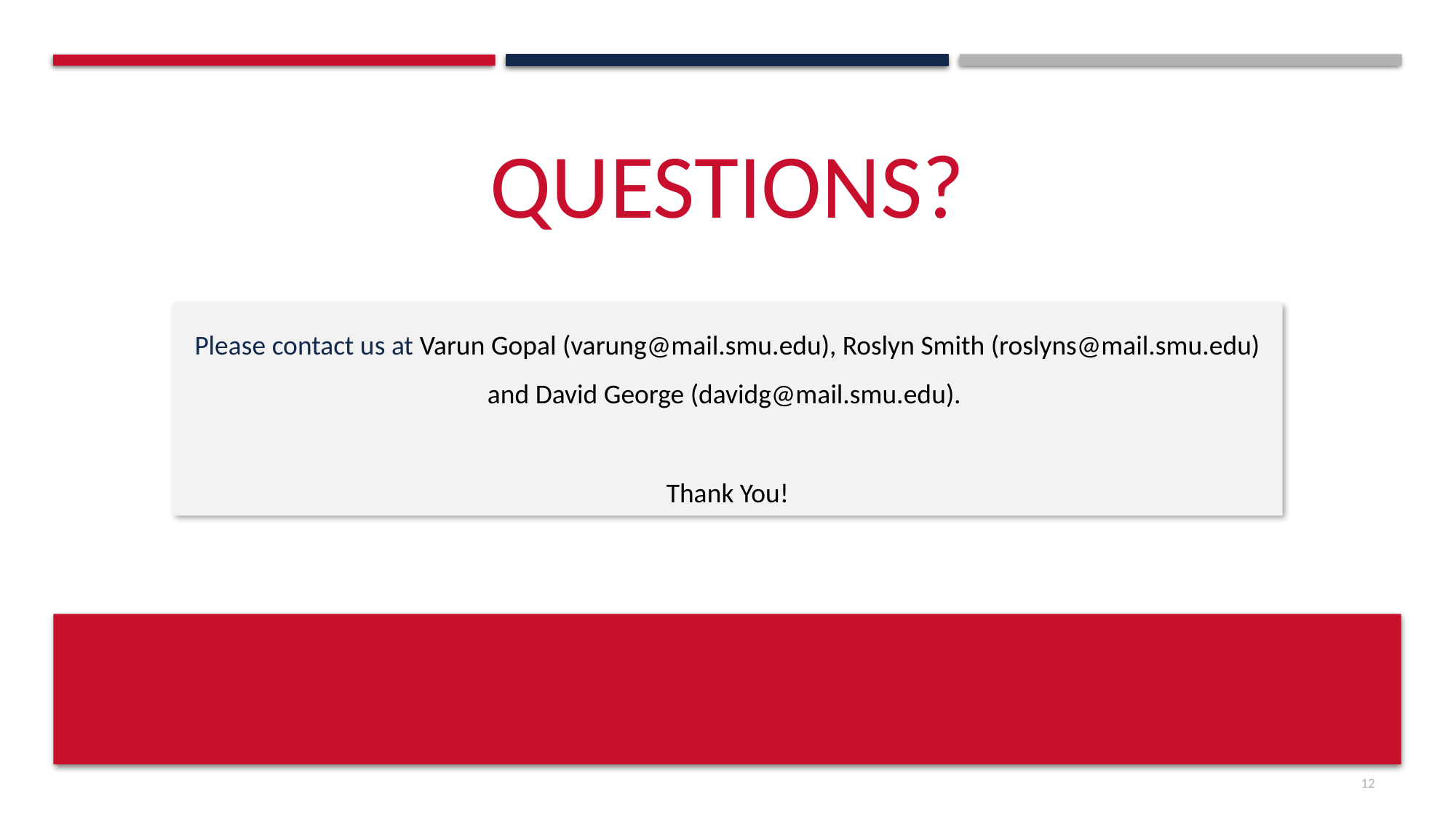

# Questions?
Please contact us at Varun Gopal (varung@mail.smu.edu), Roslyn Smith (roslyns@mail.smu.edu) and David George (davidg@mail.smu.edu).

Thank You!
12